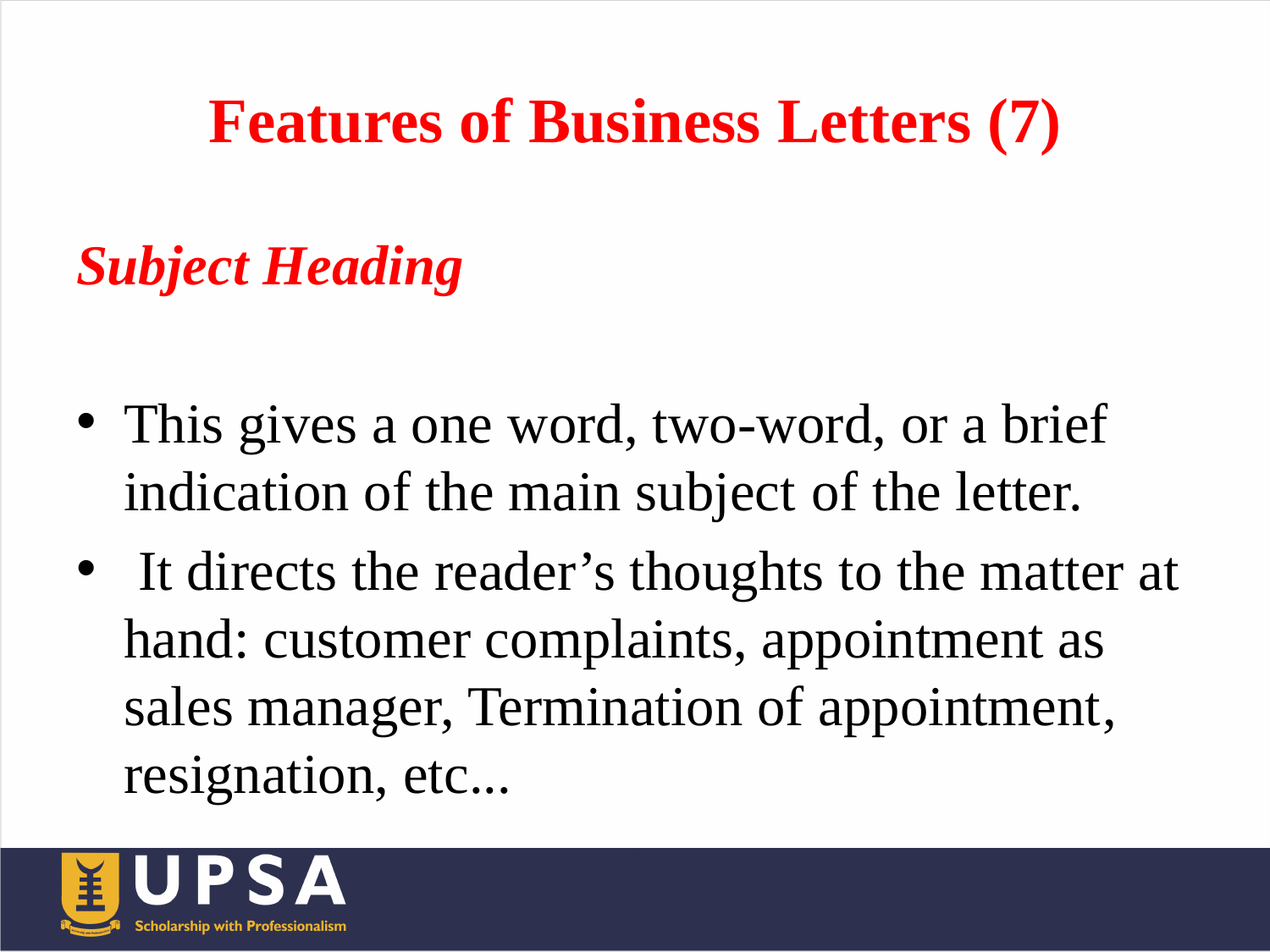

# Features of Business Letters (7)
Subject Heading

This gives a one word, two-word, or a brief indication of the main subject of the letter.
 It directs the reader’s thoughts to the matter at hand: customer complaints, appointment as sales manager, Termination of appointment, resignation, etc...